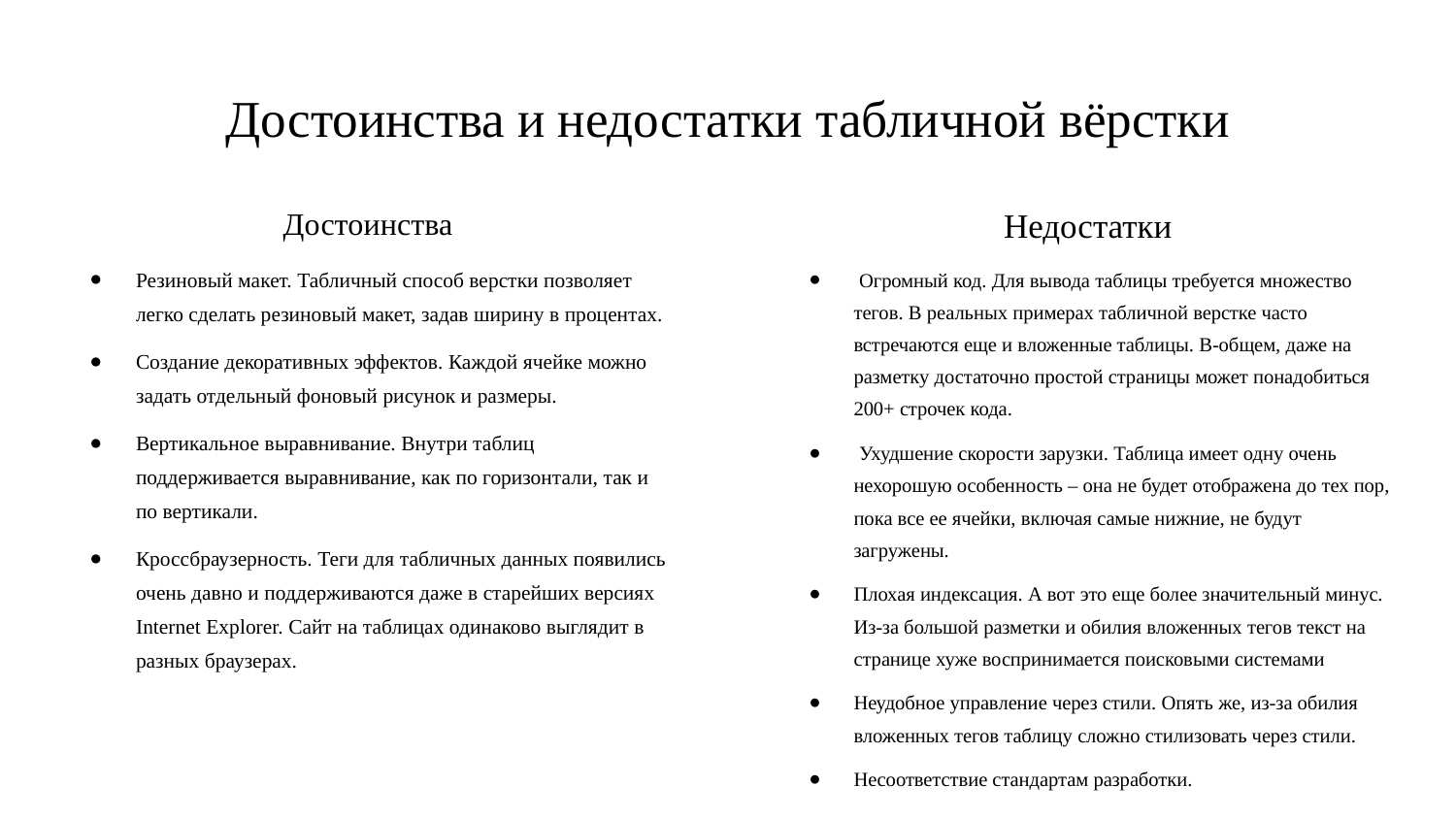

# Достоинства и недостатки табличной вёрстки
Достоинства
Резиновый макет. Табличный способ верстки позволяет легко сделать резиновый макет, задав ширину в процентах.
Создание декоративных эффектов. Каждой ячейке можно задать отдельный фоновый рисунок и размеры.
Вертикальное выравнивание. Внутри таблиц поддерживается выравнивание, как по горизонтали, так и по вертикали.
Кроссбраузерность. Теги для табличных данных появились очень давно и поддерживаются даже в старейших версиях Internet Explorer. Сайт на таблицах одинаково выглядит в разных браузерах.
Недостатки
 Огромный код. Для вывода таблицы требуется множество тегов. В реальных примерах табличной верстке часто встречаются еще и вложенные таблицы. В-общем, даже на разметку достаточно простой страницы может понадобиться 200+ строчек кода.
 Ухудшение скорости зарузки. Таблица имеет одну очень нехорошую особенность – она не будет отображена до тех пор, пока все ее ячейки, включая самые нижние, не будут загружены.
Плохая индексация. А вот это еще более значительный минус. Из-за большой разметки и обилия вложенных тегов текст на странице хуже воспринимается поисковыми системами
Неудобное управление через стили. Опять же, из-за обилия вложенных тегов таблицу сложно стилизовать через стили.
Несоответствие стандартам разработки.